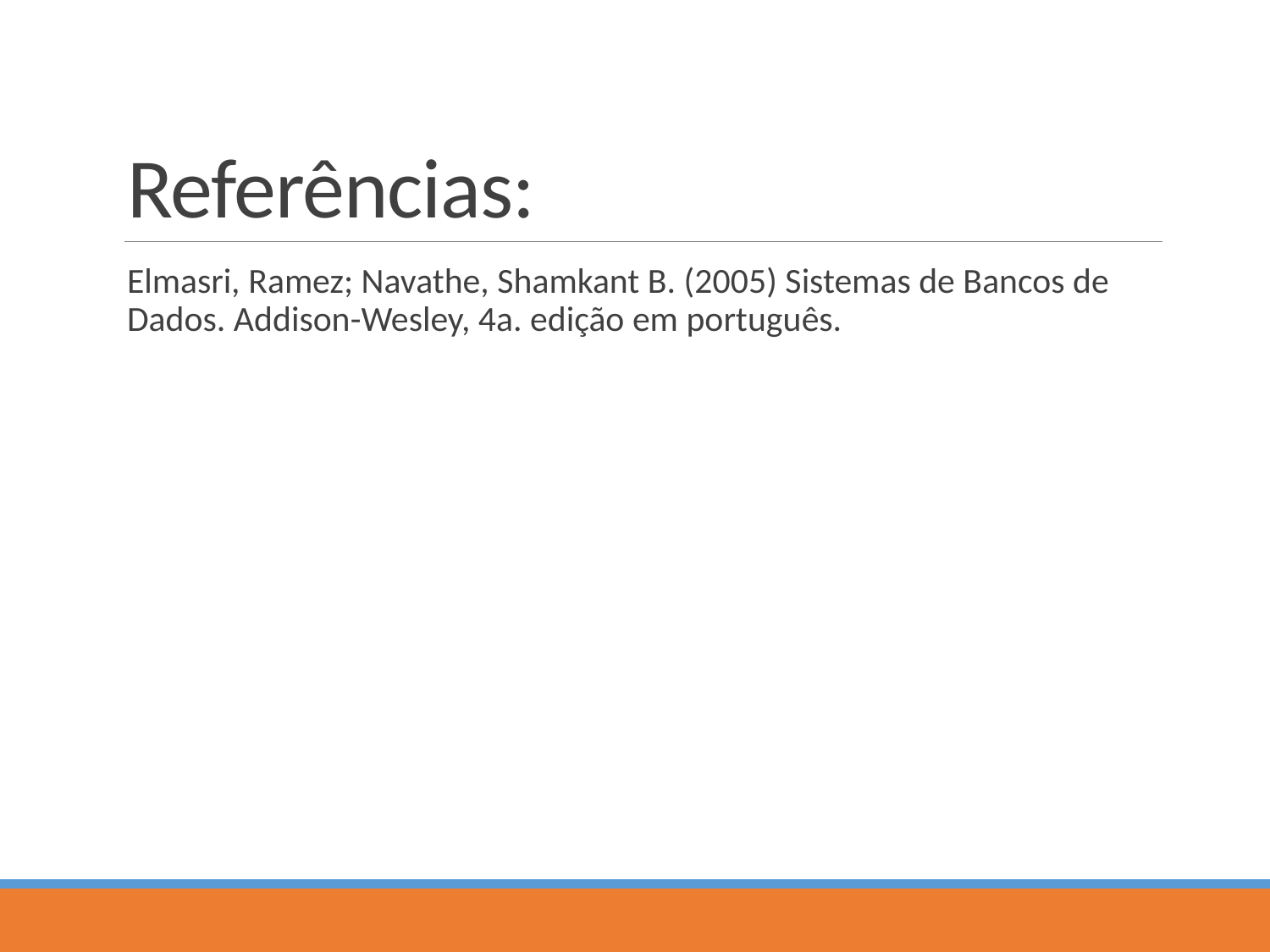

# Referências:
Elmasri, Ramez; Navathe, Shamkant B. (2005) Sistemas de Bancos de Dados. Addison-Wesley, 4a. edição em português.